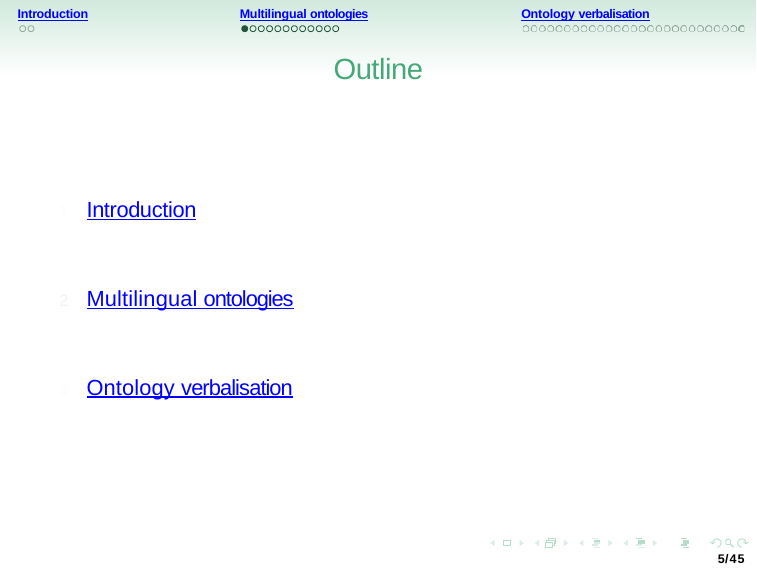

Introduction
Multilingual ontologies
Ontology verbalisation

Outline
Introduction

Multilingual ontologies

Ontology verbalisation

5/45